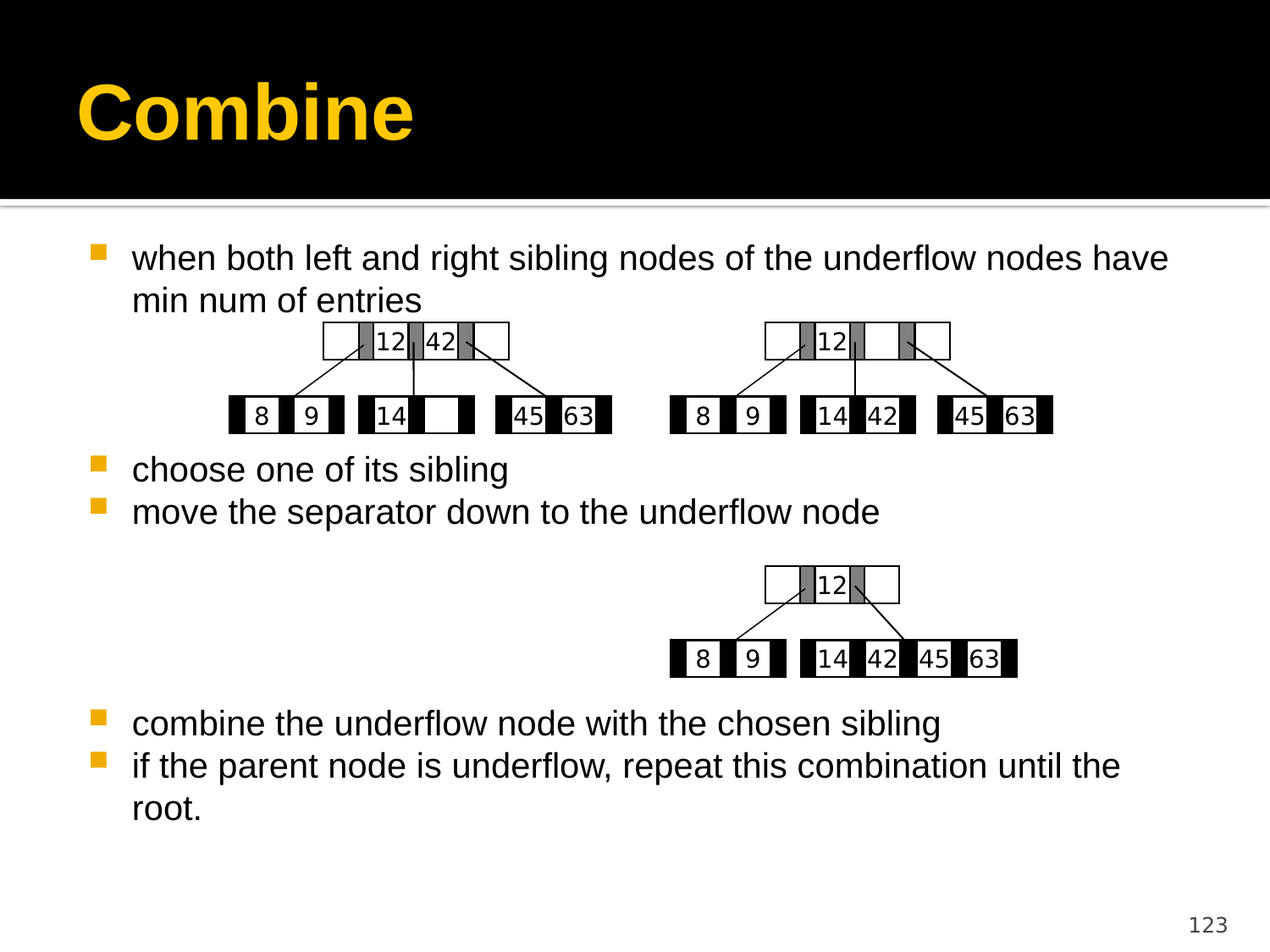

# Combine
when both left and right sibling nodes of the underflow nodes have min num of entries

choose one of its sibling
move the separator down to the underflow node

combine the underflow node with the chosen sibling
if the parent node is underflow, repeat this combination until the root.

12

42

12

8

9

14

45

63

8

9

14

42

45

63

12

8

9

14

42

45

63

123